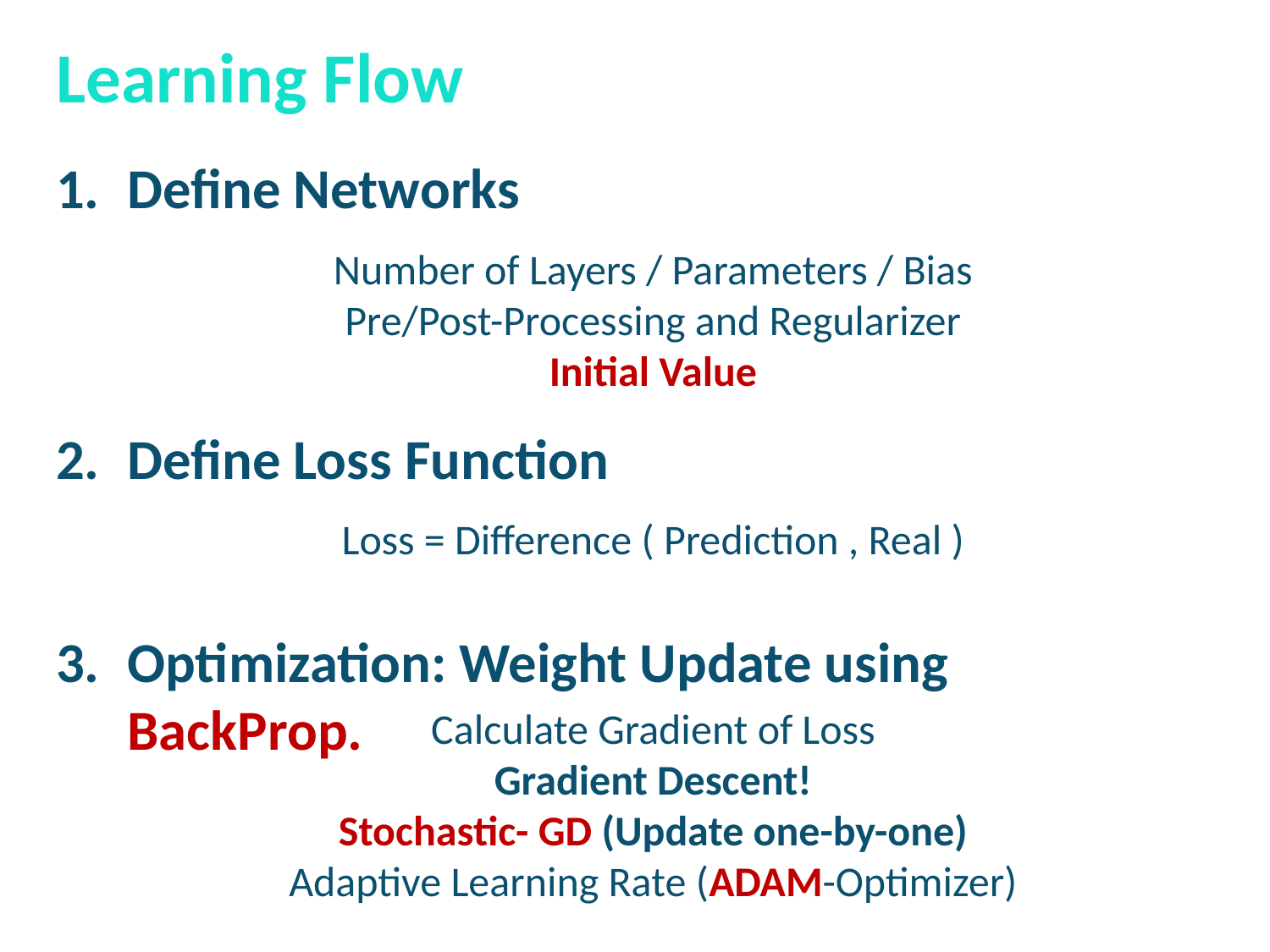

Learning Flow
Define Networks

Define Loss Function

Optimization: Weight Update using BackProp.
Number of Layers / Parameters / Bias
Pre/Post-Processing and Regularizer
Initial Value
Loss = Difference ( Prediction , Real )
Calculate Gradient of Loss
Gradient Descent!
Stochastic- GD (Update one-by-one)
Adaptive Learning Rate (ADAM-Optimizer)